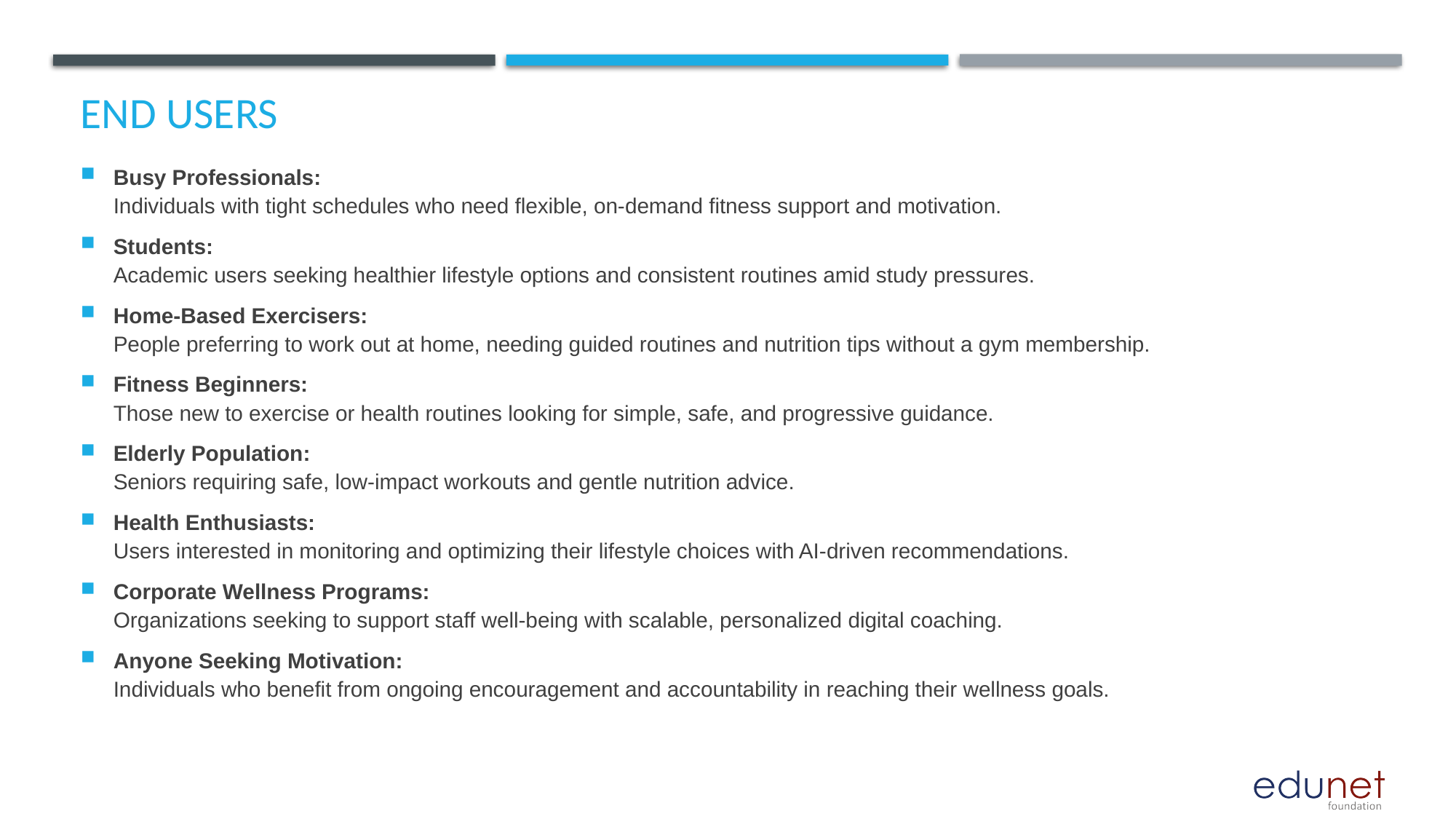

# END USERS
Busy Professionals:
Individuals with tight schedules who need flexible, on-demand fitness support and motivation.
Students:
Academic users seeking healthier lifestyle options and consistent routines amid study pressures.
Home-Based Exercisers:
People preferring to work out at home, needing guided routines and nutrition tips without a gym membership.
Fitness Beginners:
Those new to exercise or health routines looking for simple, safe, and progressive guidance.
Elderly Population:
Seniors requiring safe, low-impact workouts and gentle nutrition advice.
Health Enthusiasts:
Users interested in monitoring and optimizing their lifestyle choices with AI-driven recommendations.
Corporate Wellness Programs:
Organizations seeking to support staff well-being with scalable, personalized digital coaching.
Anyone Seeking Motivation:
Individuals who benefit from ongoing encouragement and accountability in reaching their wellness goals.